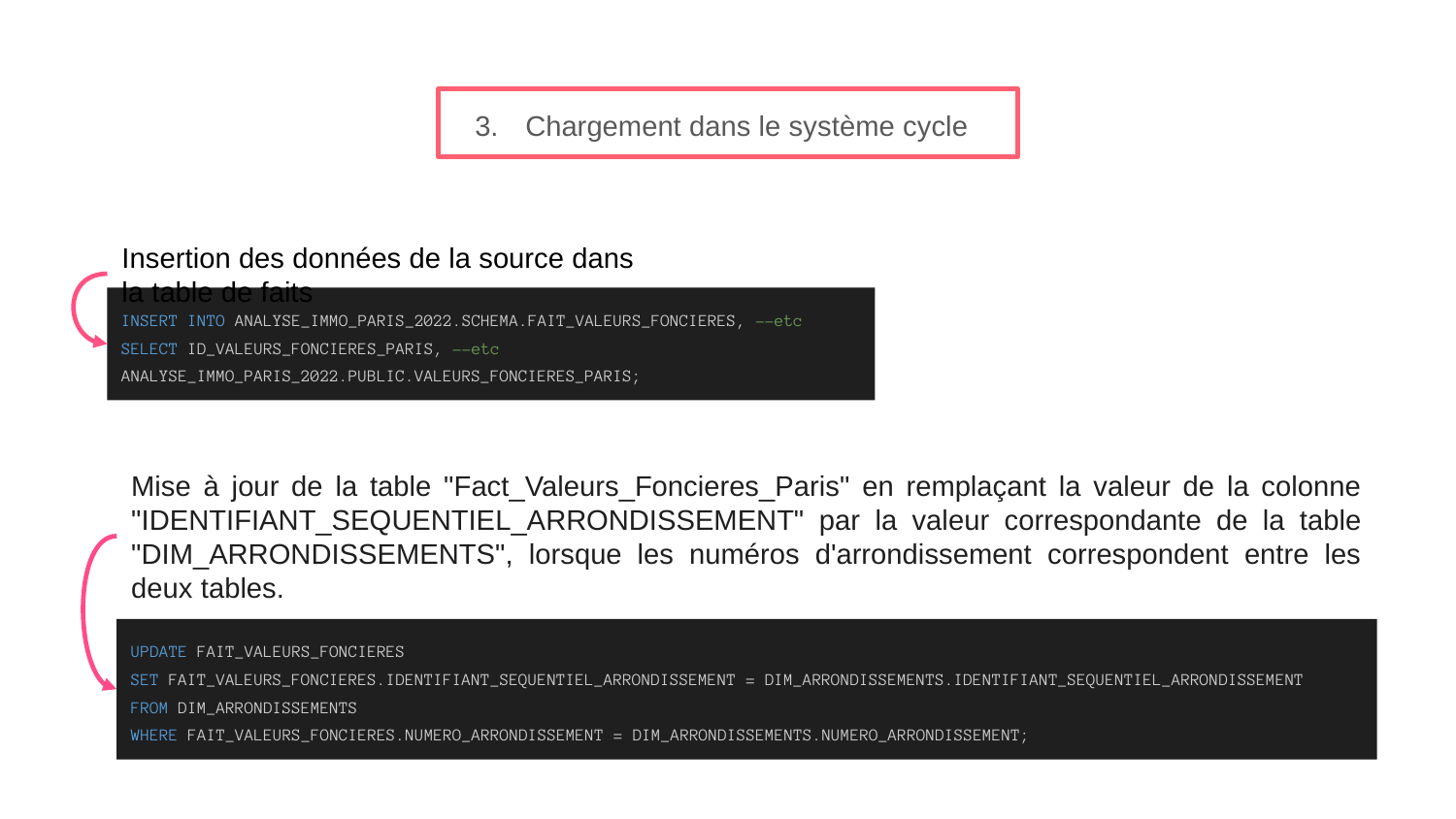

Chargement dans le système cycle
Insertion des données de la source dans la table de faits
INSERT INTO ANALYSE_IMMO_PARIS_2022.SCHEMA.FAIT_VALEURS_FONCIERES, --etc
SELECT ID_VALEURS_FONCIERES_PARIS, --etc
ANALYSE_IMMO_PARIS_2022.PUBLIC.VALEURS_FONCIERES_PARIS;
Mise à jour de la table "Fact_Valeurs_Foncieres_Paris" en remplaçant la valeur de la colonne "IDENTIFIANT_SEQUENTIEL_ARRONDISSEMENT" par la valeur correspondante de la table "DIM_ARRONDISSEMENTS", lorsque les numéros d'arrondissement correspondent entre les deux tables.
UPDATE FAIT_VALEURS_FONCIERES
SET FAIT_VALEURS_FONCIERES.IDENTIFIANT_SEQUENTIEL_ARRONDISSEMENT = DIM_ARRONDISSEMENTS.IDENTIFIANT_SEQUENTIEL_ARRONDISSEMENT
FROM DIM_ARRONDISSEMENTS
WHERE FAIT_VALEURS_FONCIERES.NUMERO_ARRONDISSEMENT = DIM_ARRONDISSEMENTS.NUMERO_ARRONDISSEMENT;